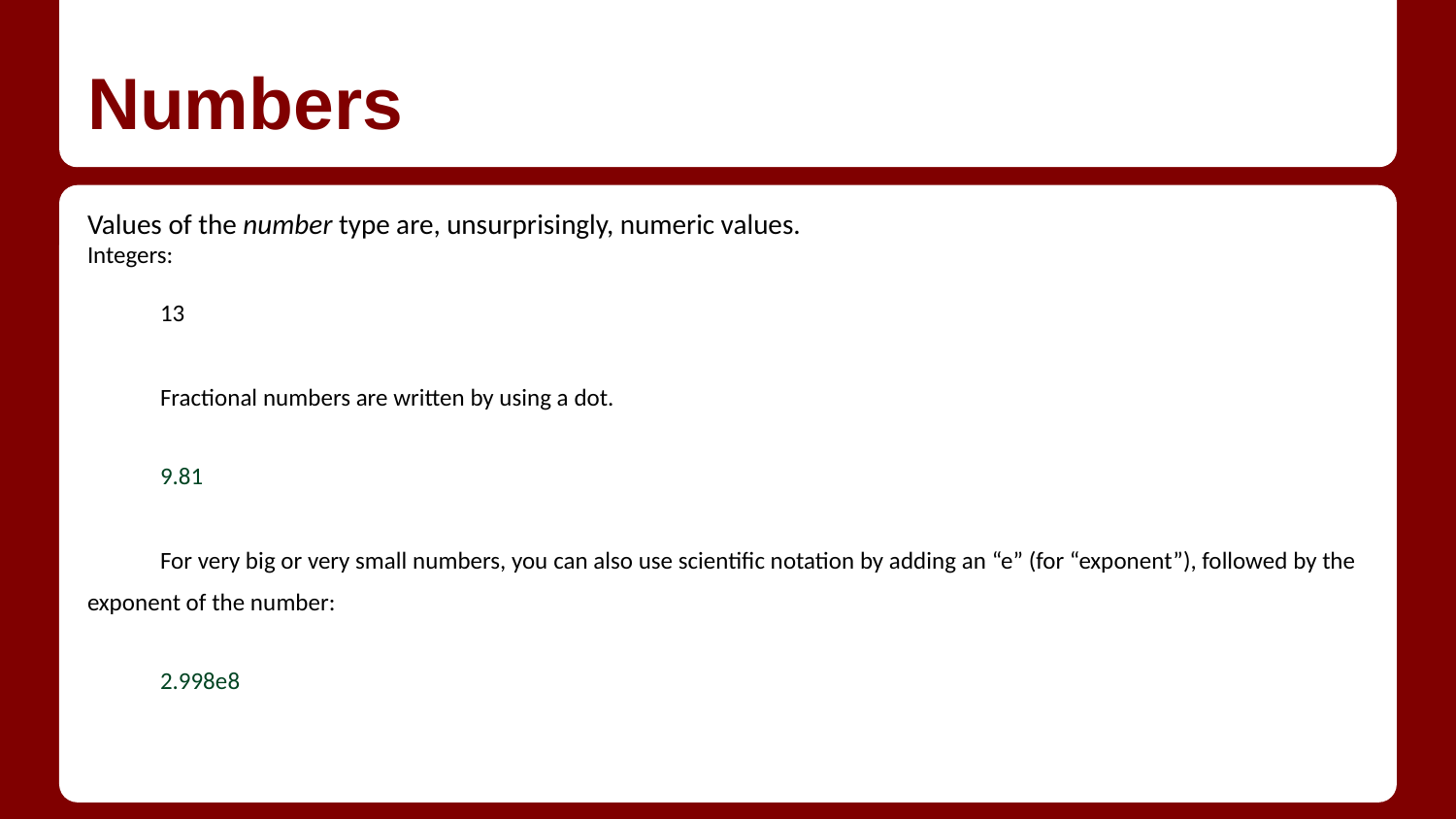

# Numbers
Values of the number type are, unsurprisingly, numeric values.
Integers:

13

Fractional numbers are written by using a dot.

9.81

For very big or very small numbers, you can also use scientific notation by adding an “e” (for “exponent”), followed by the exponent of the number:

2.998e8